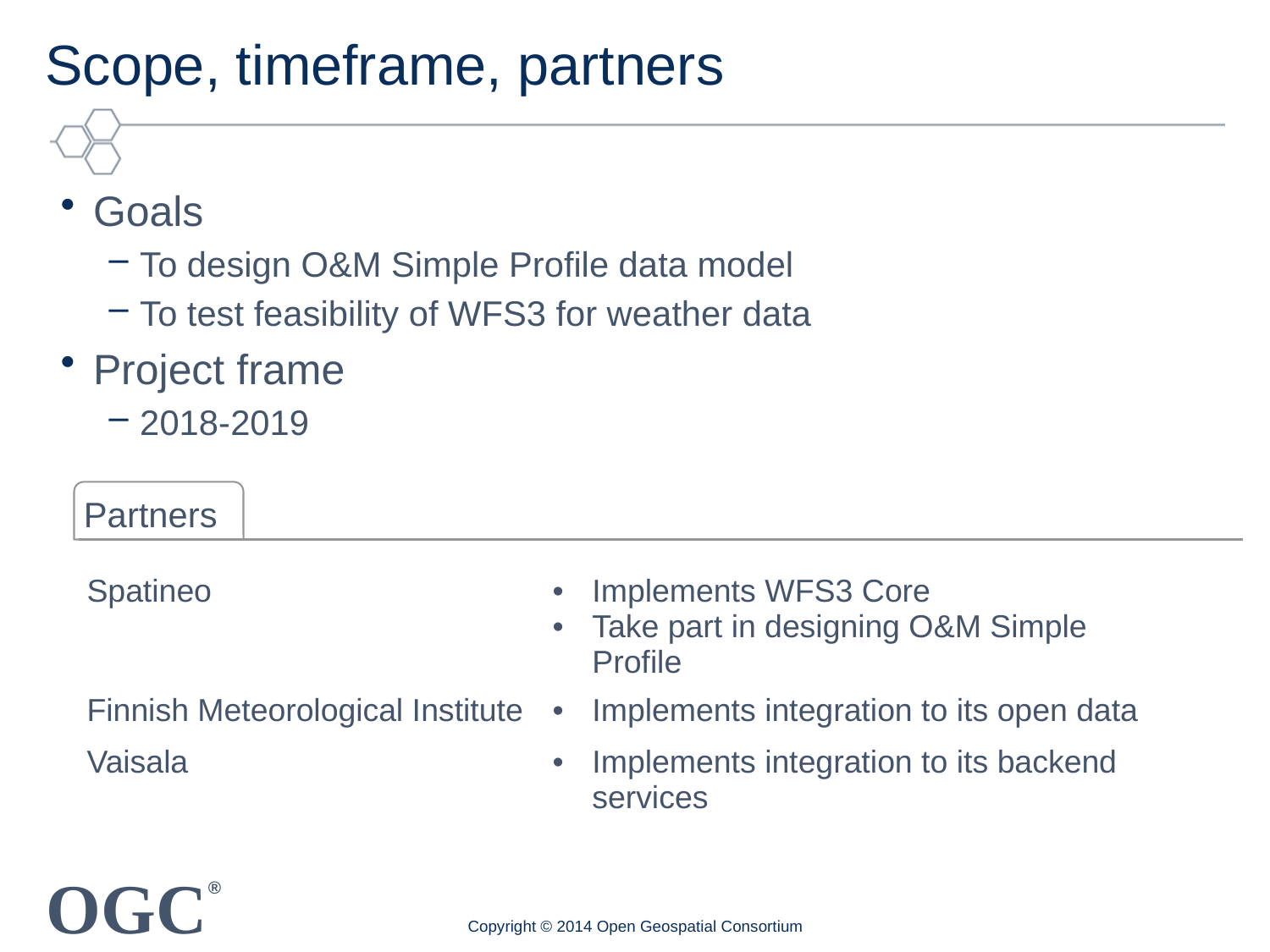

# Scope, timeframe, partners
Goals
To design O&M Simple Profile data model
To test feasibility of WFS3 for weather data
Project frame
2018-2019

Partners
| Spatineo | Implements WFS3 Core Take part in designing O&M Simple Profile |
| --- | --- |
| Finnish Meteorological Institute | Implements integration to its open data |
| Vaisala | Implements integration to its backend services |
Copyright © 2014 Open Geospatial Consortium